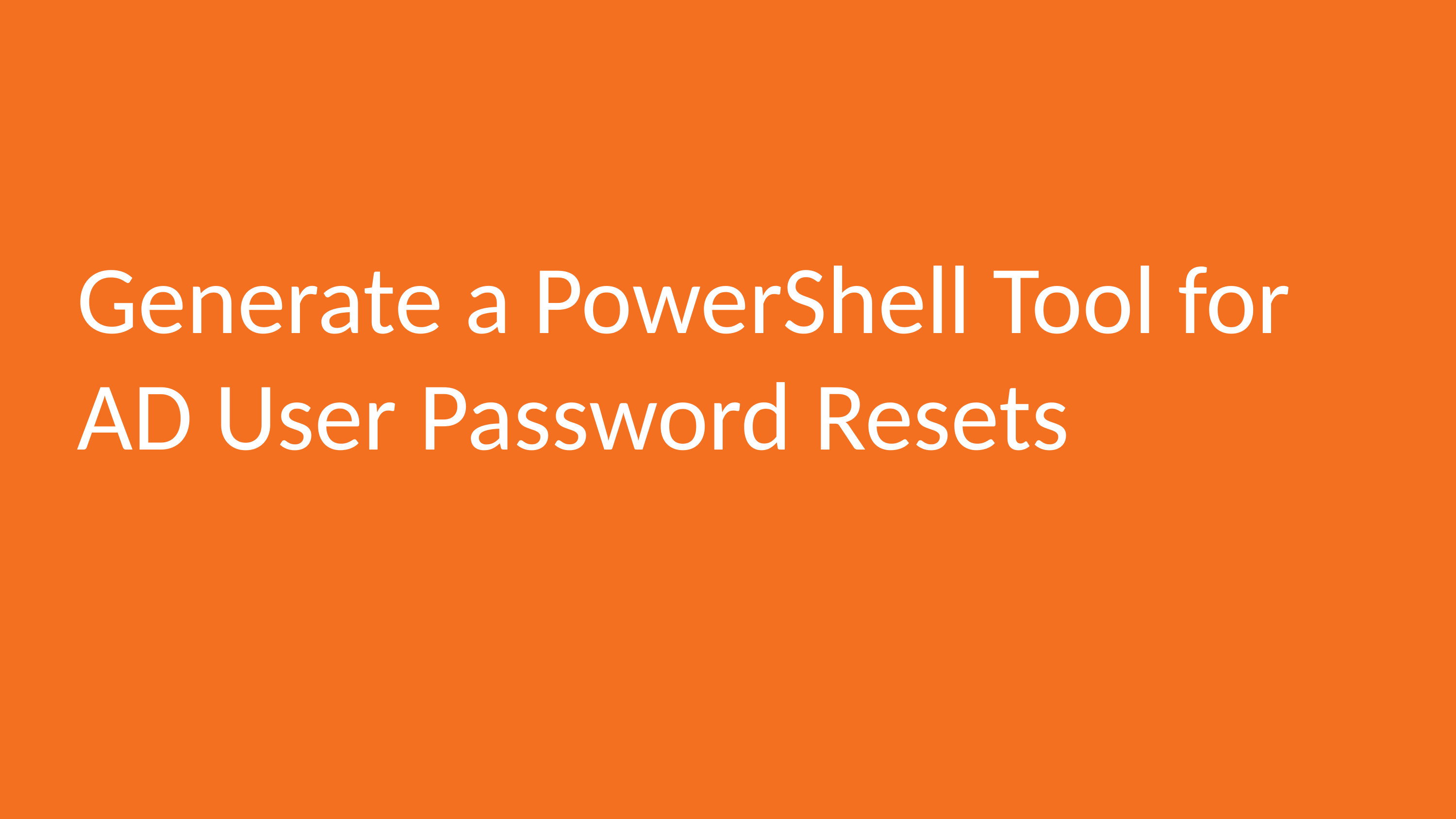

# Generate a PowerShell Tool for AD User Password Resets